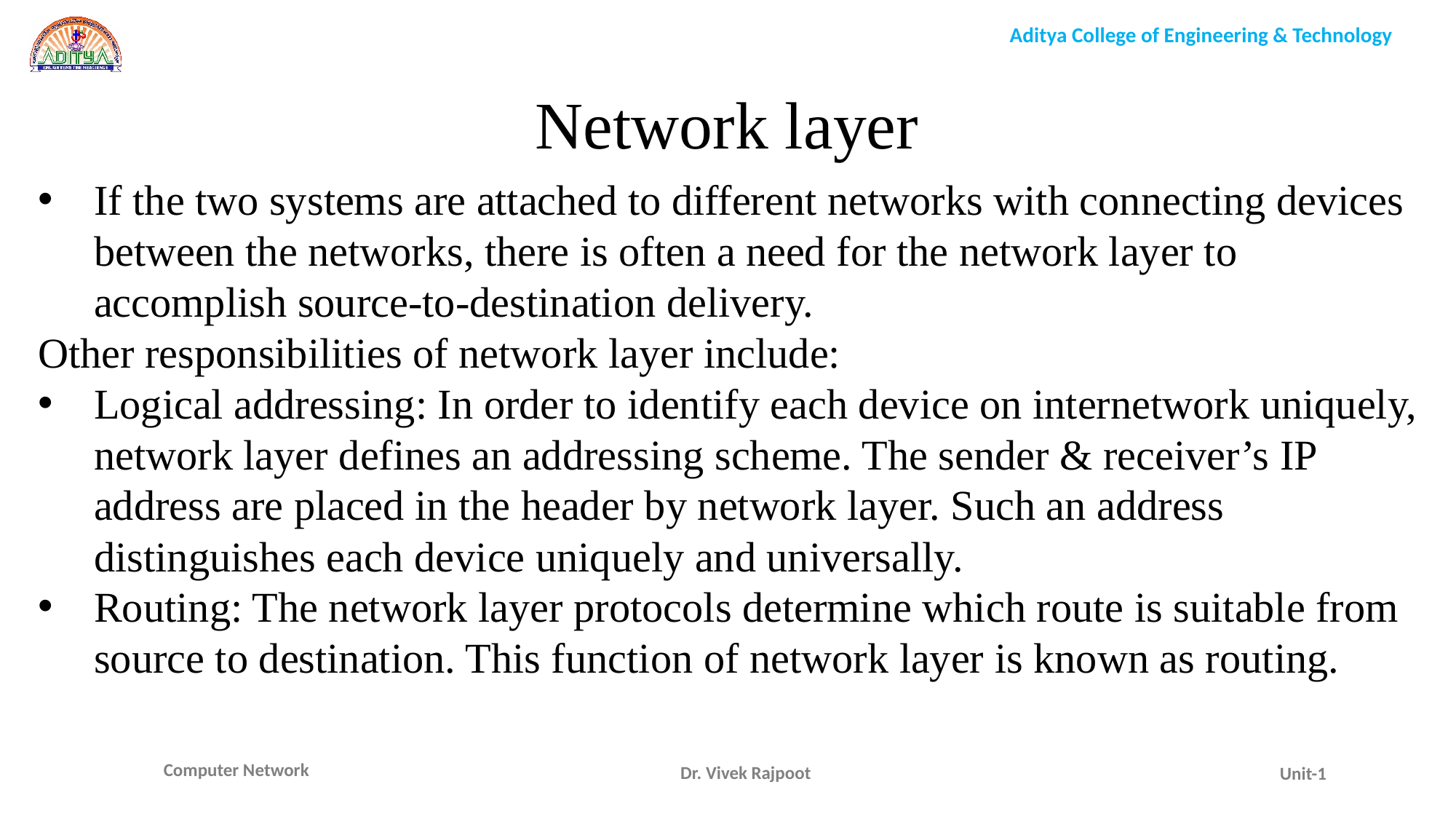

Network layer
If the two systems are attached to different networks with connecting devices between the networks, there is often a need for the network layer to accomplish source-to-destination delivery.
Other responsibilities of network layer include:
Logical addressing: In order to identify each device on internetwork uniquely, network layer defines an addressing scheme. The sender & receiver’s IP address are placed in the header by network layer. Such an address distinguishes each device uniquely and universally.
Routing: The network layer protocols determine which route is suitable from source to destination. This function of network layer is known as routing.

Dr. Vivek Rajpoot
Unit-1